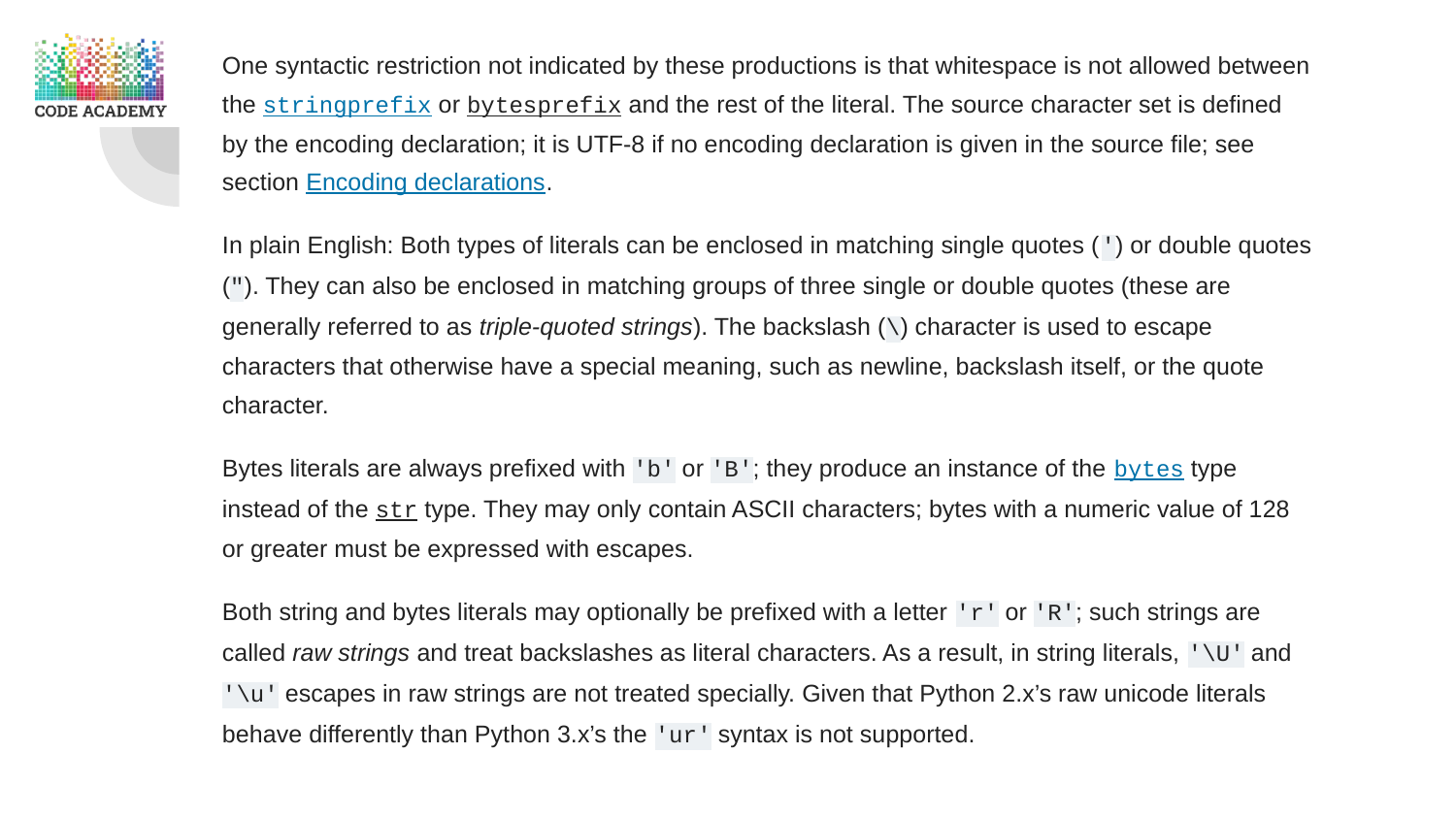

One syntactic restriction not indicated by these productions is that whitespace is not allowed between the stringprefix or bytesprefix and the rest of the literal. The source character set is defined by the encoding declaration; it is UTF-8 if no encoding declaration is given in the source file; see section Encoding declarations.
In plain English: Both types of literals can be enclosed in matching single quotes (') or double quotes ("). They can also be enclosed in matching groups of three single or double quotes (these are generally referred to as triple-quoted strings). The backslash (\) character is used to escape characters that otherwise have a special meaning, such as newline, backslash itself, or the quote character.
Bytes literals are always prefixed with 'b' or 'B'; they produce an instance of the bytes type instead of the str type. They may only contain ASCII characters; bytes with a numeric value of 128 or greater must be expressed with escapes.
Both string and bytes literals may optionally be prefixed with a letter 'r' or 'R'; such strings are called raw strings and treat backslashes as literal characters. As a result, in string literals, '\U' and '\u' escapes in raw strings are not treated specially. Given that Python 2.x’s raw unicode literals behave differently than Python 3.x’s the 'ur' syntax is not supported.